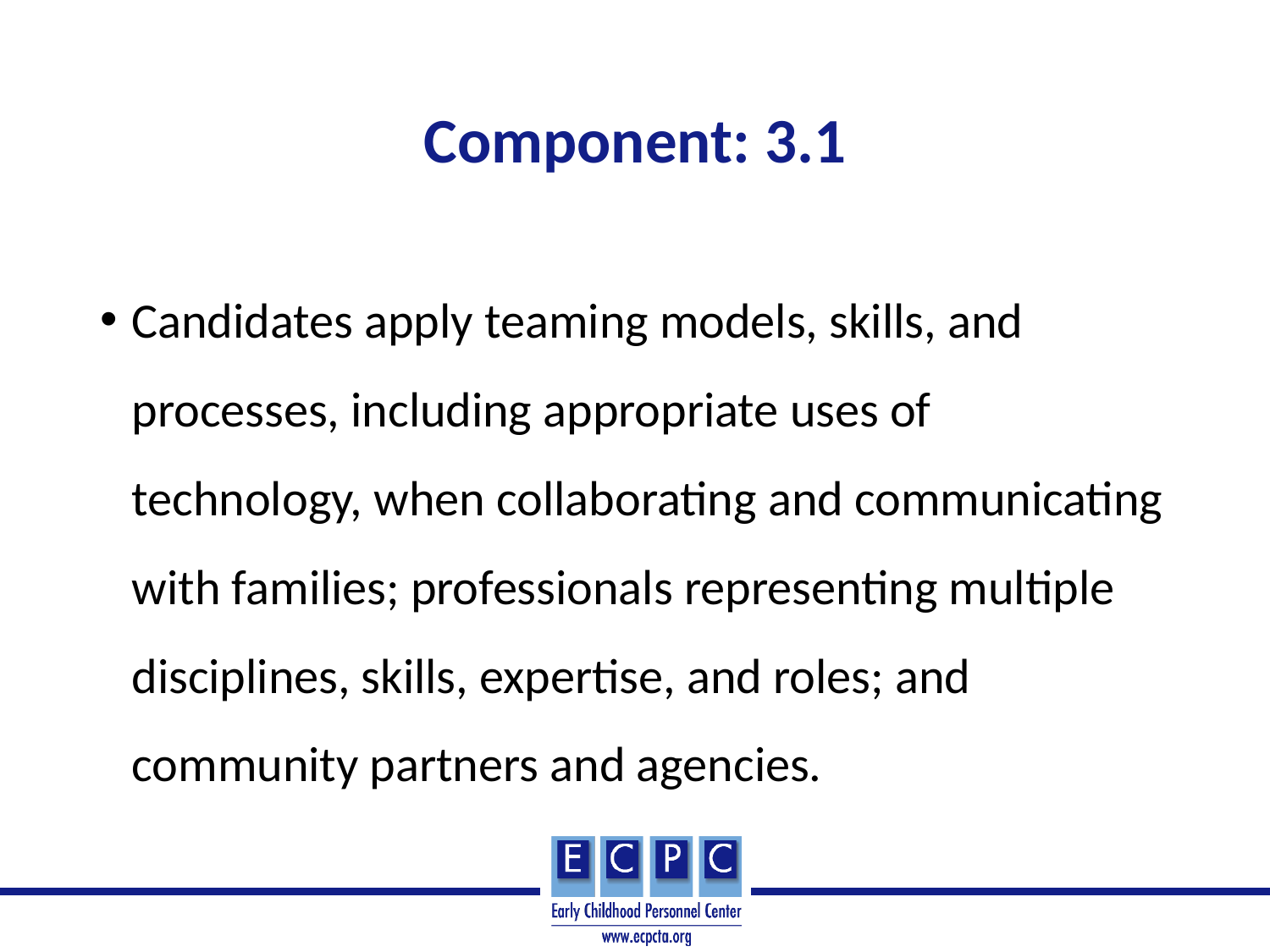

# Component: 3.1
Candidates apply teaming models, skills, and processes, including appropriate uses of technology, when collaborating and communicating with families; professionals representing multiple disciplines, skills, expertise, and roles; and community partners and agencies.